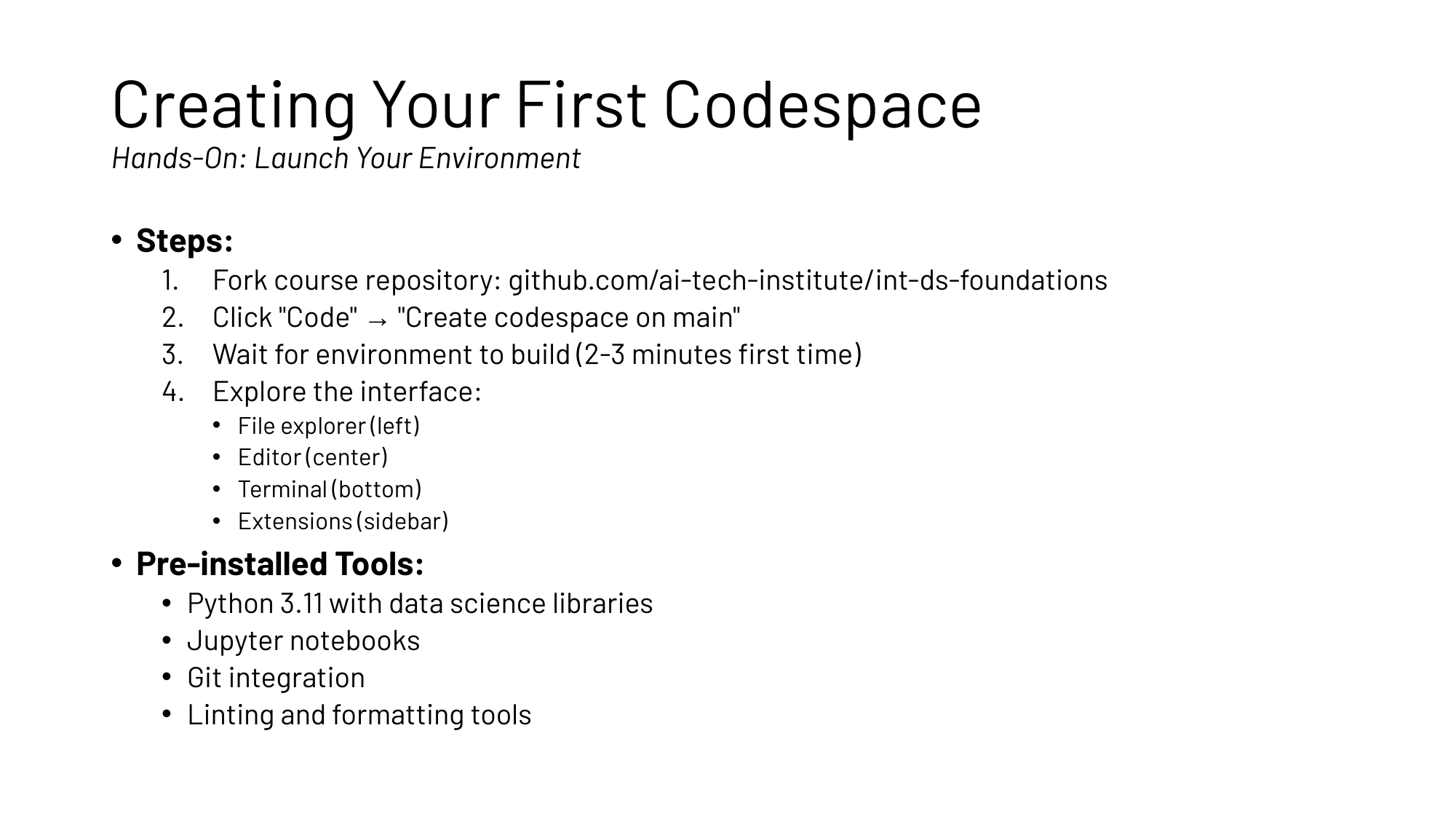

# Creating Your First Codespace Hands-On: Launch Your Environment
Steps:
Fork course repository: github.com/ai-tech-institute/int-ds-foundations
Click "Code" → "Create codespace on main"
Wait for environment to build (2-3 minutes first time)
Explore the interface:
File explorer (left)
Editor (center)
Terminal (bottom)
Extensions (sidebar)
Pre-installed Tools:
Python 3.11 with data science libraries
Jupyter notebooks
Git integration
Linting and formatting tools